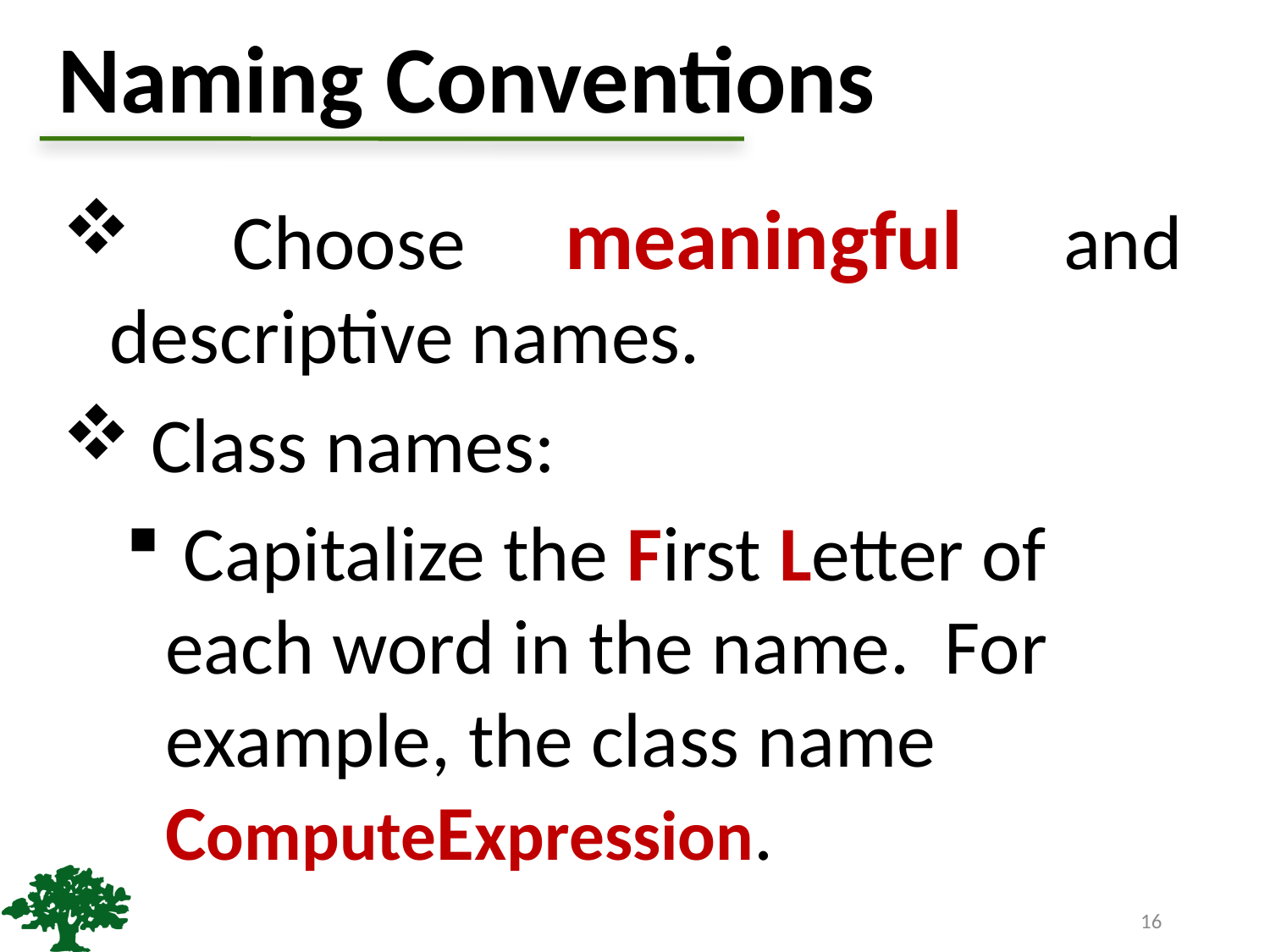

# Naming Conventions
 Choose meaningful and descriptive names.
 Class names:
 Capitalize the First Letter of each word in the name.  For example, the class name ComputeExpression.
16